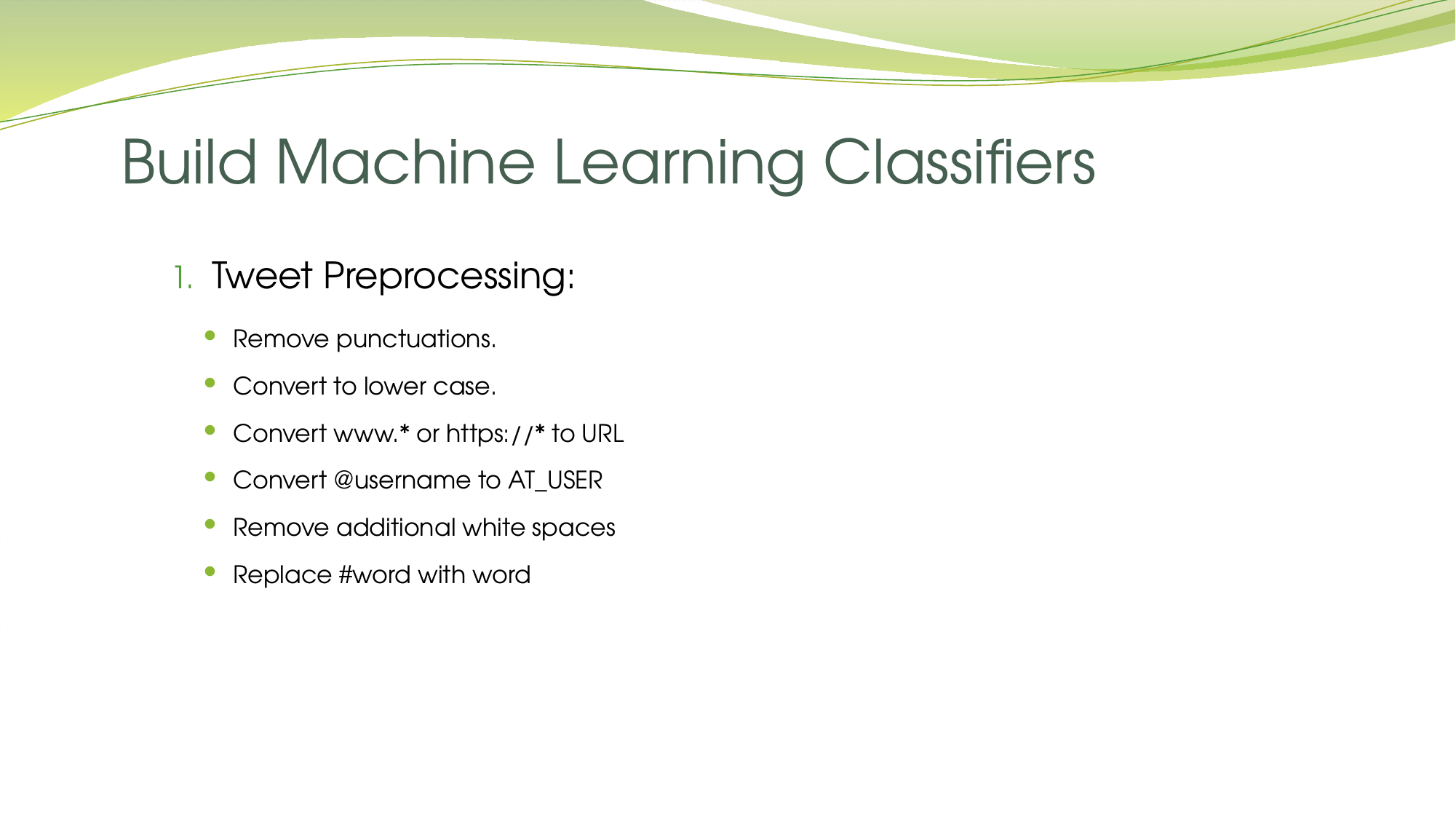

# Build Machine Learning Classifiers
Tweet Preprocessing:
Remove punctuations.
Convert to lower case.
Convert www.* or https://* to URL
Convert @username to AT_USER
Remove additional white spaces
Replace #word with word